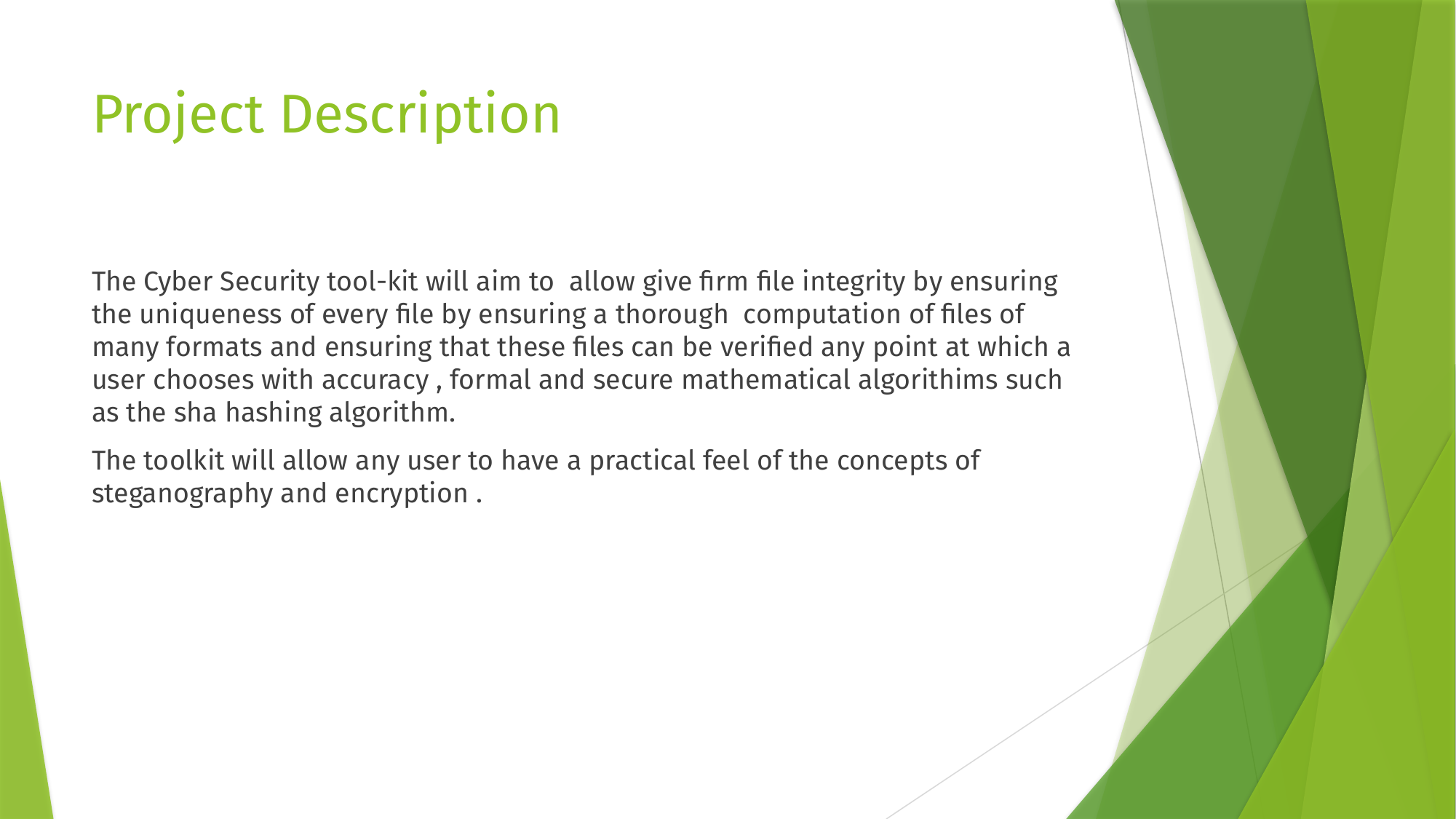

# Project Description
The Cyber Security tool-kit will aim to  allow give firm file integrity by ensuring the uniqueness of every file by ensuring a thorough  computation of files of many formats and ensuring that these files can be verified any point at which a user chooses with accuracy , formal and secure mathematical algorithims such as the sha hashing algorithm.
The toolkit will allow any user to have a practical feel of the concepts of steganography and encryption .